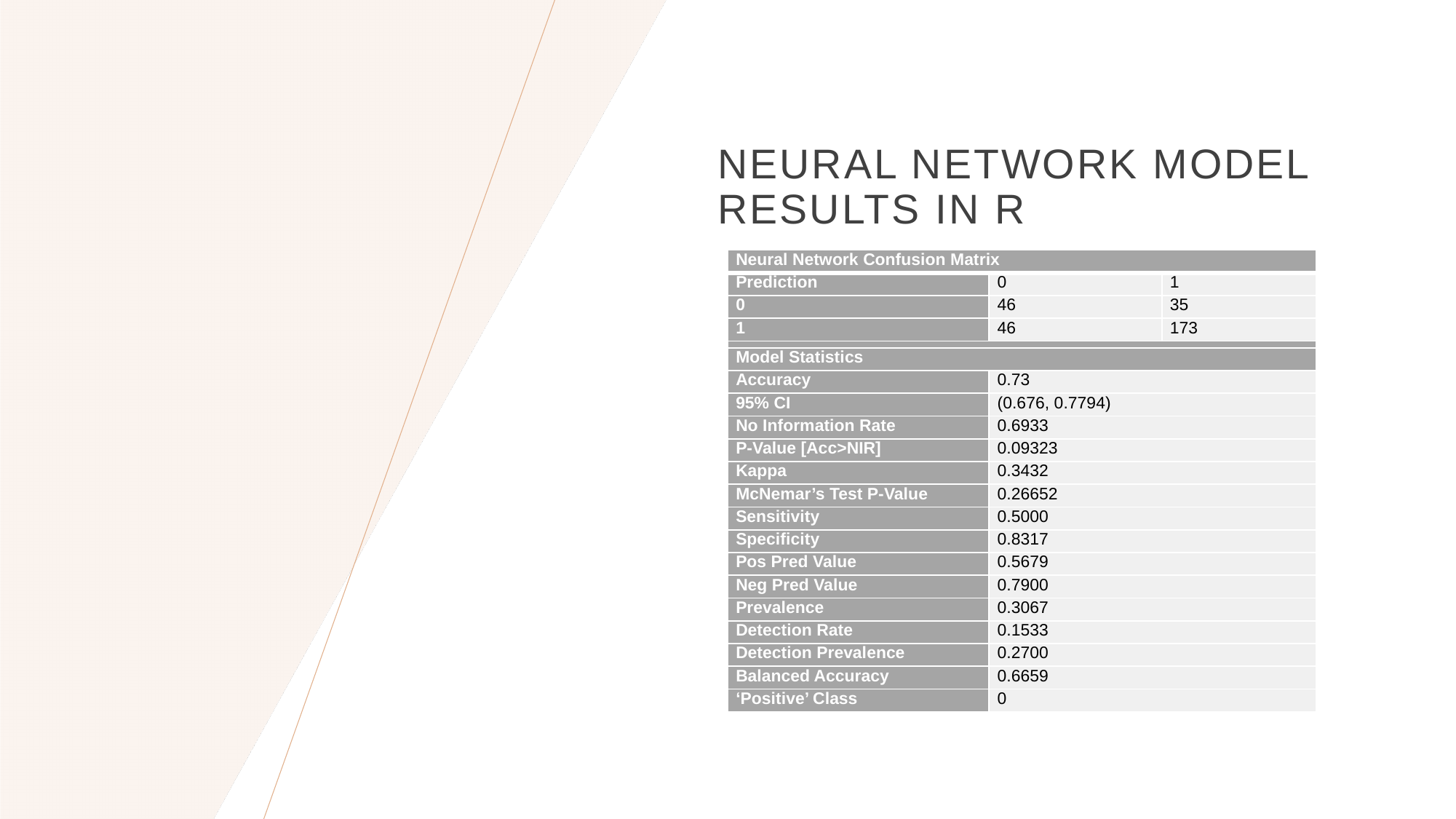

# NEURAL NETWORK Model Results in R
| Neural Network Confusion Matrix |  |  |
| --- | --- | --- |
| Prediction | 0 | 1 |
| 0 | 46 | 35 |
| 1 | 46 | 173 |
|  |  |  |
| Model Statistics |  |  |
| Accuracy | 0.73 |  |
| 95% CI | (0.676, 0.7794) |  |
| No Information Rate | 0.6933 |  |
| P-Value [Acc>NIR] | 0.09323 |  |
| Kappa | 0.3432 |  |
| McNemar’s Test P-Value | 0.26652 |  |
| Sensitivity | 0.5000 |  |
| Specificity | 0.8317 |  |
| Pos Pred Value | 0.5679 |  |
| Neg Pred Value | 0.7900 |  |
| Prevalence | 0.3067 |  |
| Detection Rate | 0.1533 |  |
| Detection Prevalence | 0.2700 |  |
| Balanced Accuracy | 0.6659 |  |
| ‘Positive’ Class | 0 |  |